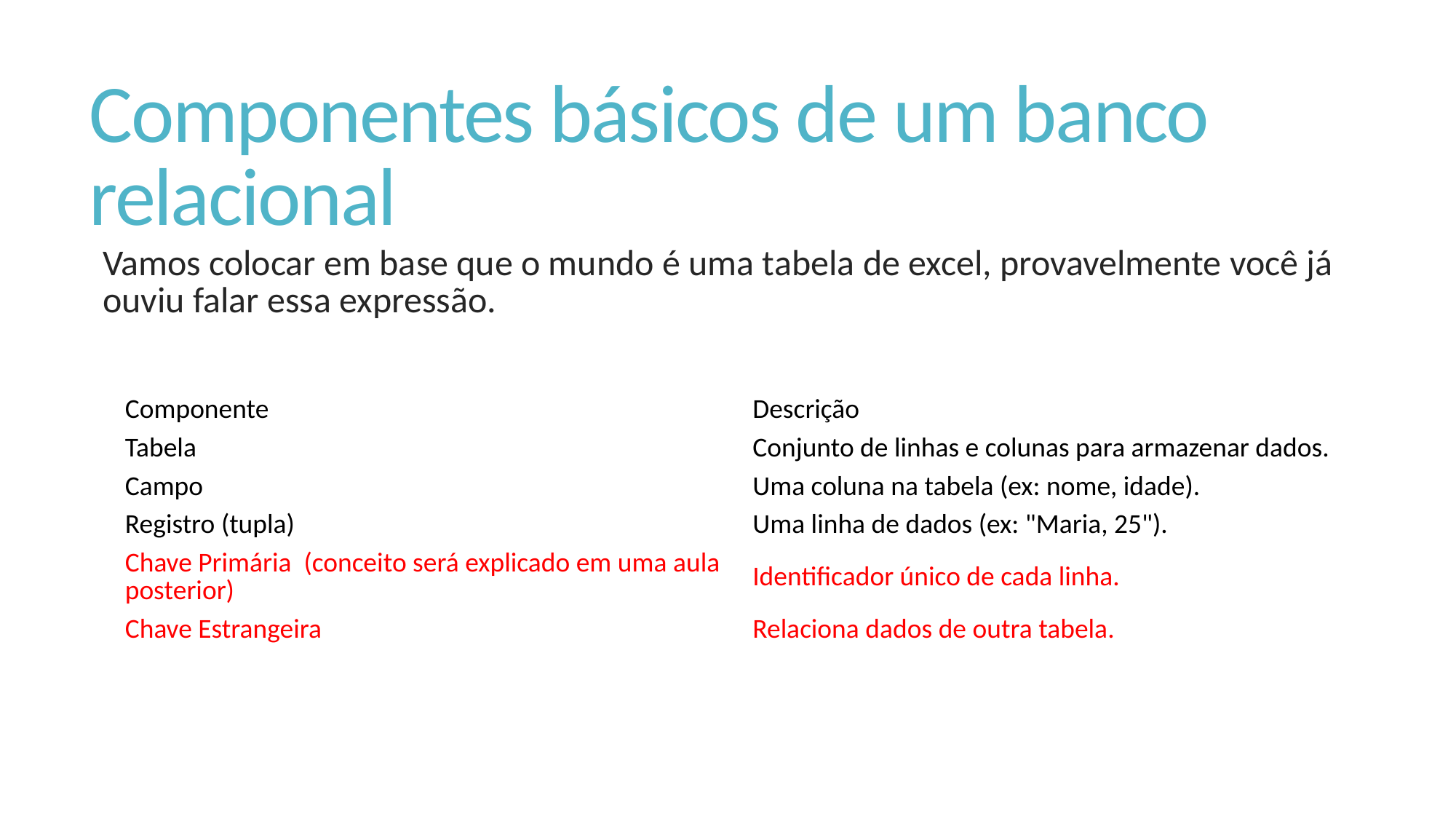

# Componentes básicos de um banco relacional
Vamos colocar em base que o mundo é uma tabela de excel, provavelmente você já ouviu falar essa expressão.

| Componente | Descrição |
| --- | --- |
| Tabela | Conjunto de linhas e colunas para armazenar dados. |
| Campo | Uma coluna na tabela (ex: nome, idade). |
| Registro (tupla) | Uma linha de dados (ex: "Maria, 25"). |
| Chave Primária (conceito será explicado em uma aula posterior) | Identificador único de cada linha. |
| Chave Estrangeira | Relaciona dados de outra tabela. |